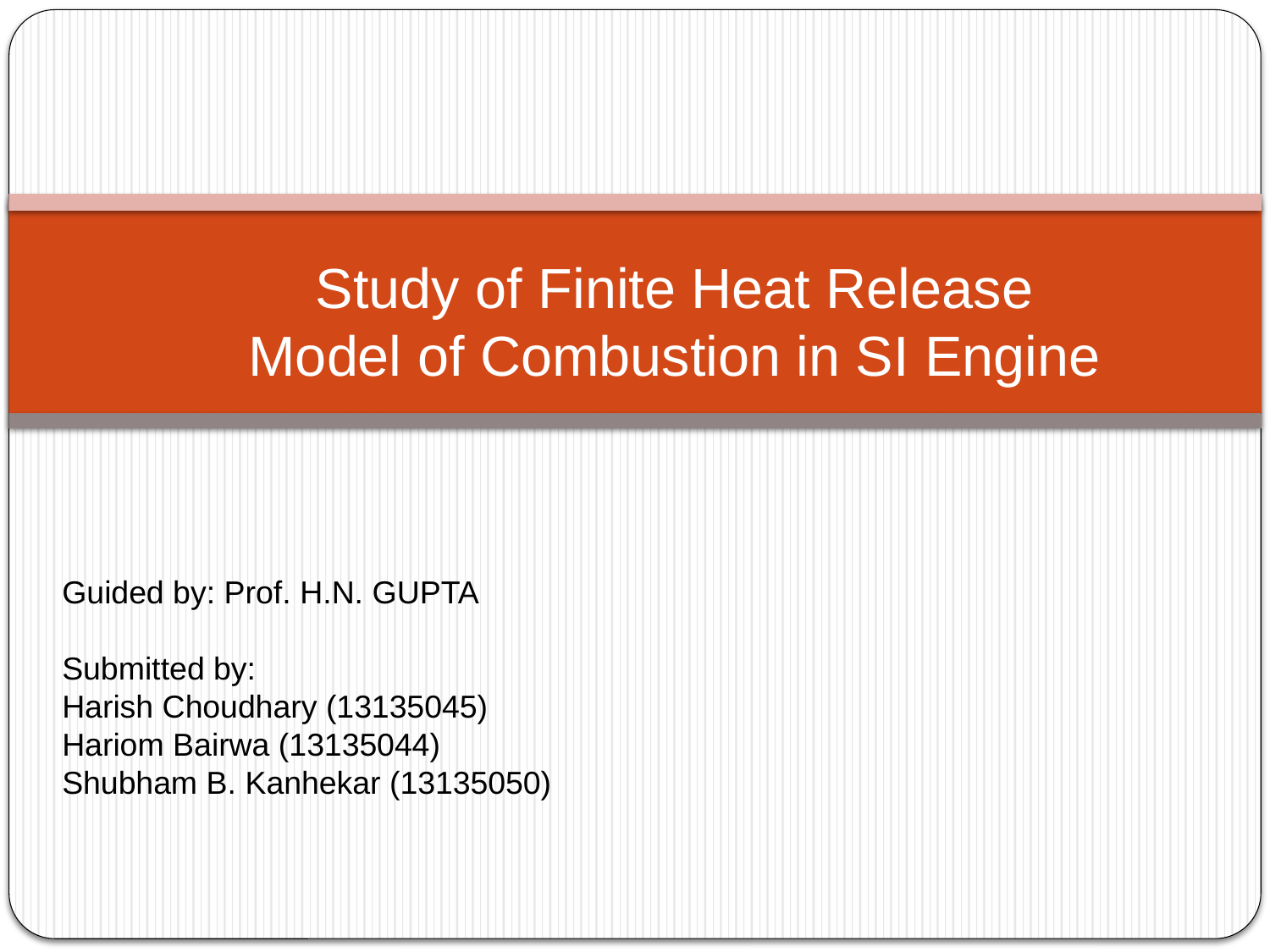

# Study of Finite Heat Release Model of Combustion in SI Engine
Guided by: Prof. H.N. GUPTA

Submitted by:
Harish Choudhary (13135045)
Hariom Bairwa (13135044)
Shubham B. Kanhekar (13135050)